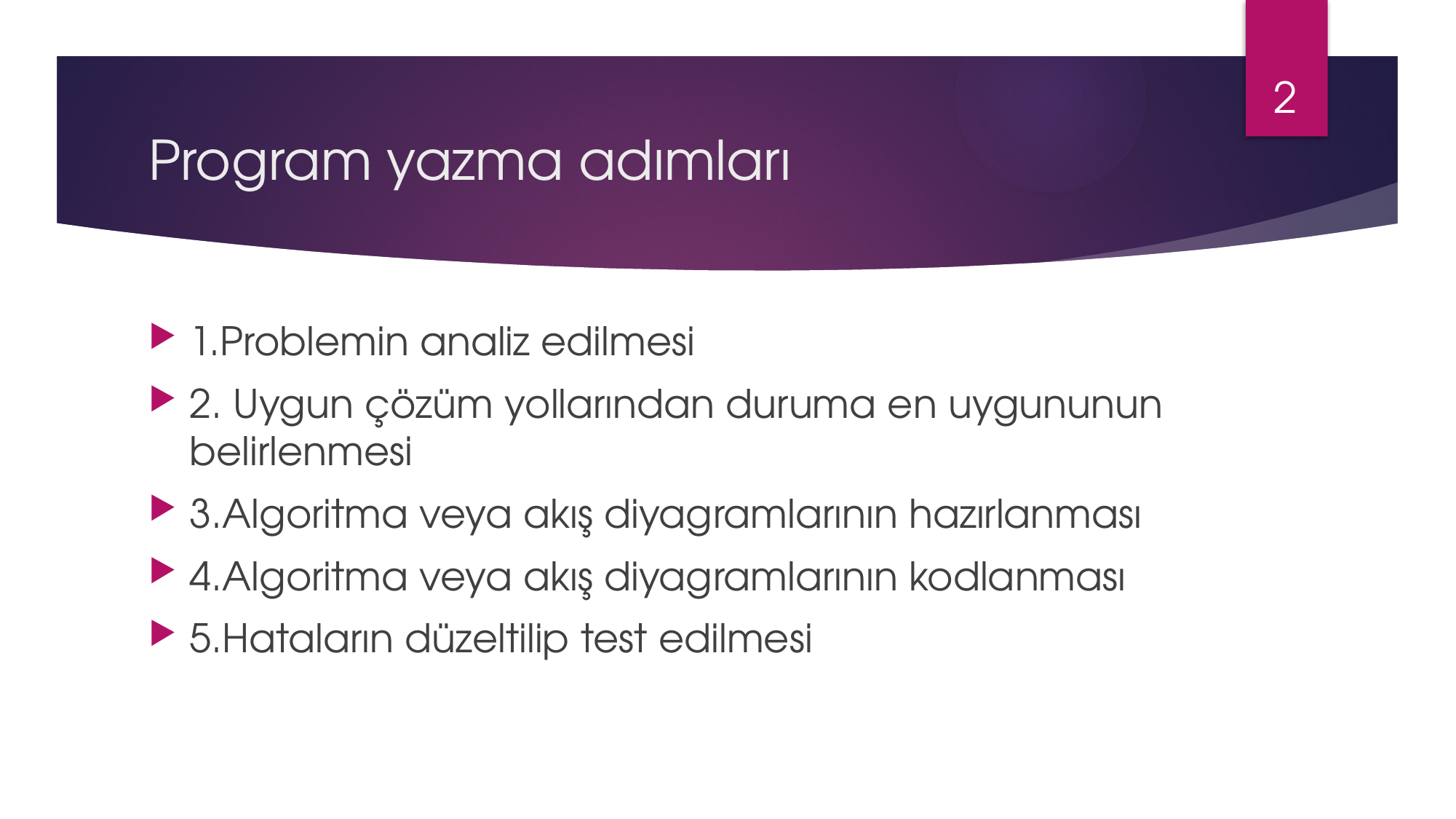

2
# Program yazma adımları
1.Problemin analiz edilmesi
2. Uygun çözüm yollarından duruma en uygununun belirlenmesi
3.Algoritma veya akış diyagramlarının hazırlanması
4.Algoritma veya akış diyagramlarının kodlanması
5.Hataların düzeltilip test edilmesi